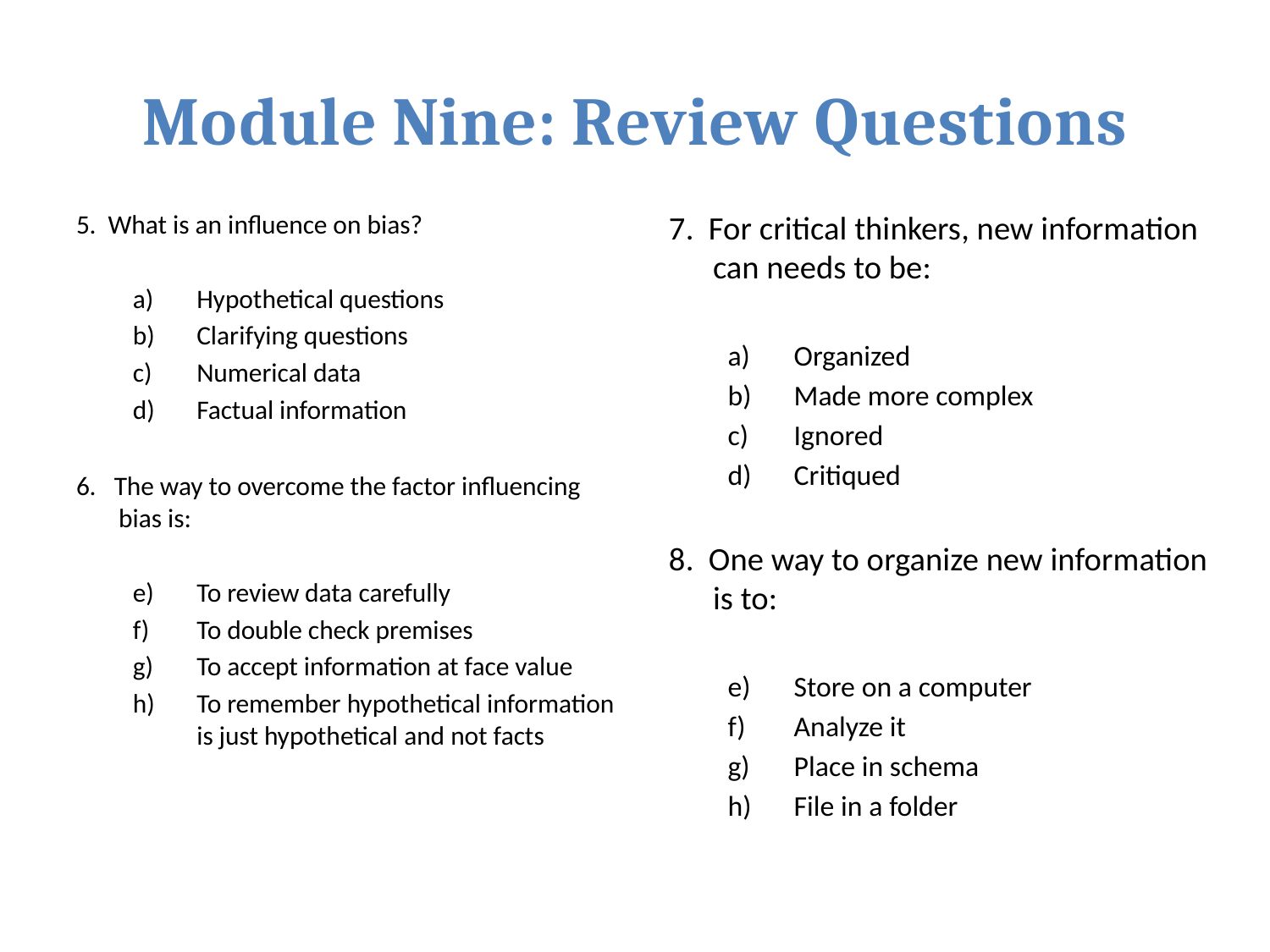

# Module Nine: Review Questions
5.  What is an influence on bias?

Hypothetical questions
Clarifying questions
Numerical data
Factual information

6.   The way to overcome the factor influencing bias is:

To review data carefully
To double check premises
To accept information at face value
To remember hypothetical information is just hypothetical and not facts

7.  For critical thinkers, new information can needs to be:

Organized
Made more complex
Ignored
Critiqued

8.  One way to organize new information is to:

Store on a computer
Analyze it
Place in schema
File in a folder